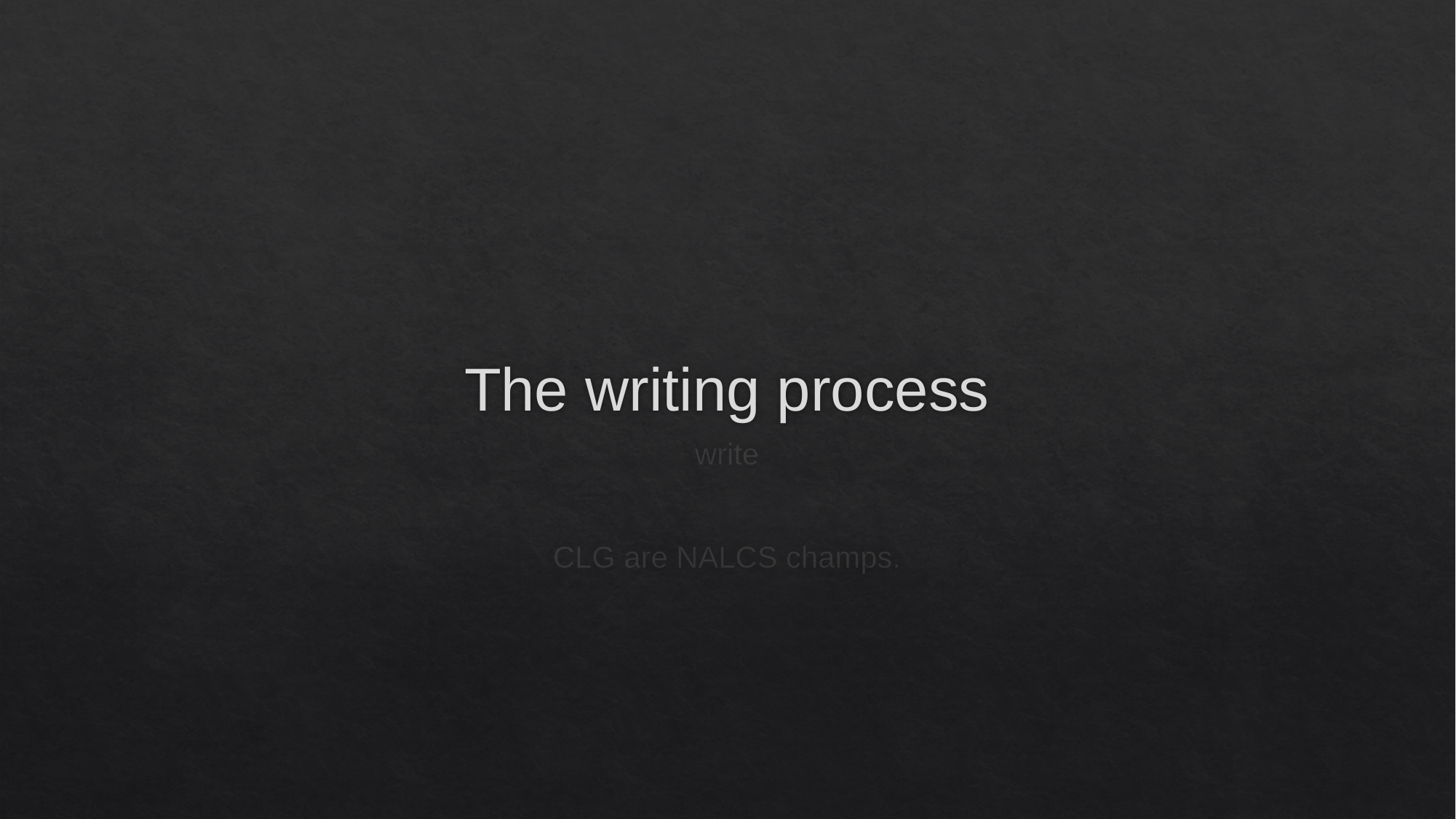

# The writing process
write

CLG are NALCS champs.